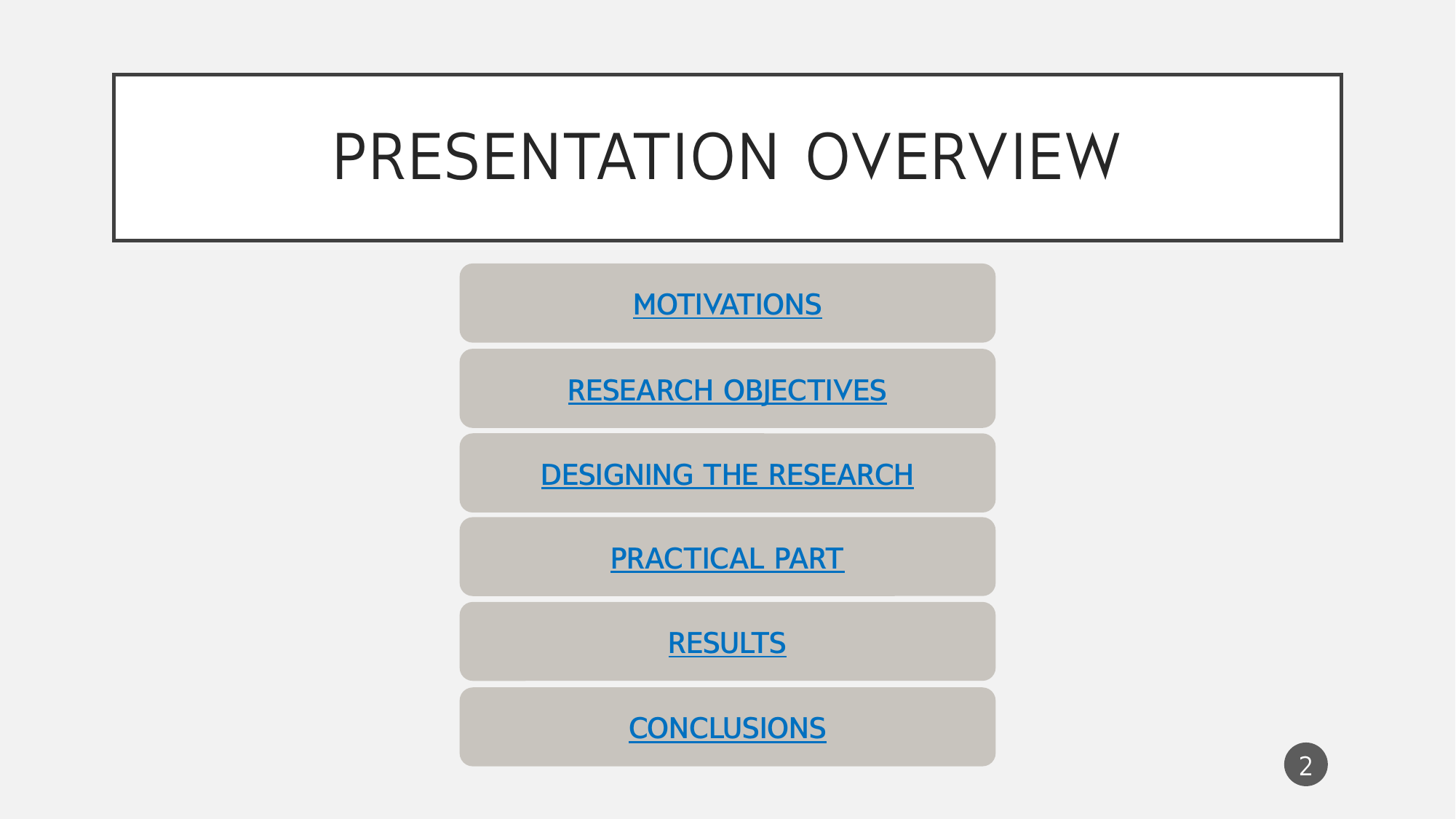

# PRESENTATION OVERVIEW
MOTIVATIONS
RESEARCH OBJECTIVES
DESIGNING THE RESEARCH
PRACTICAL PART
RESULTS
CONCLUSIONS
2